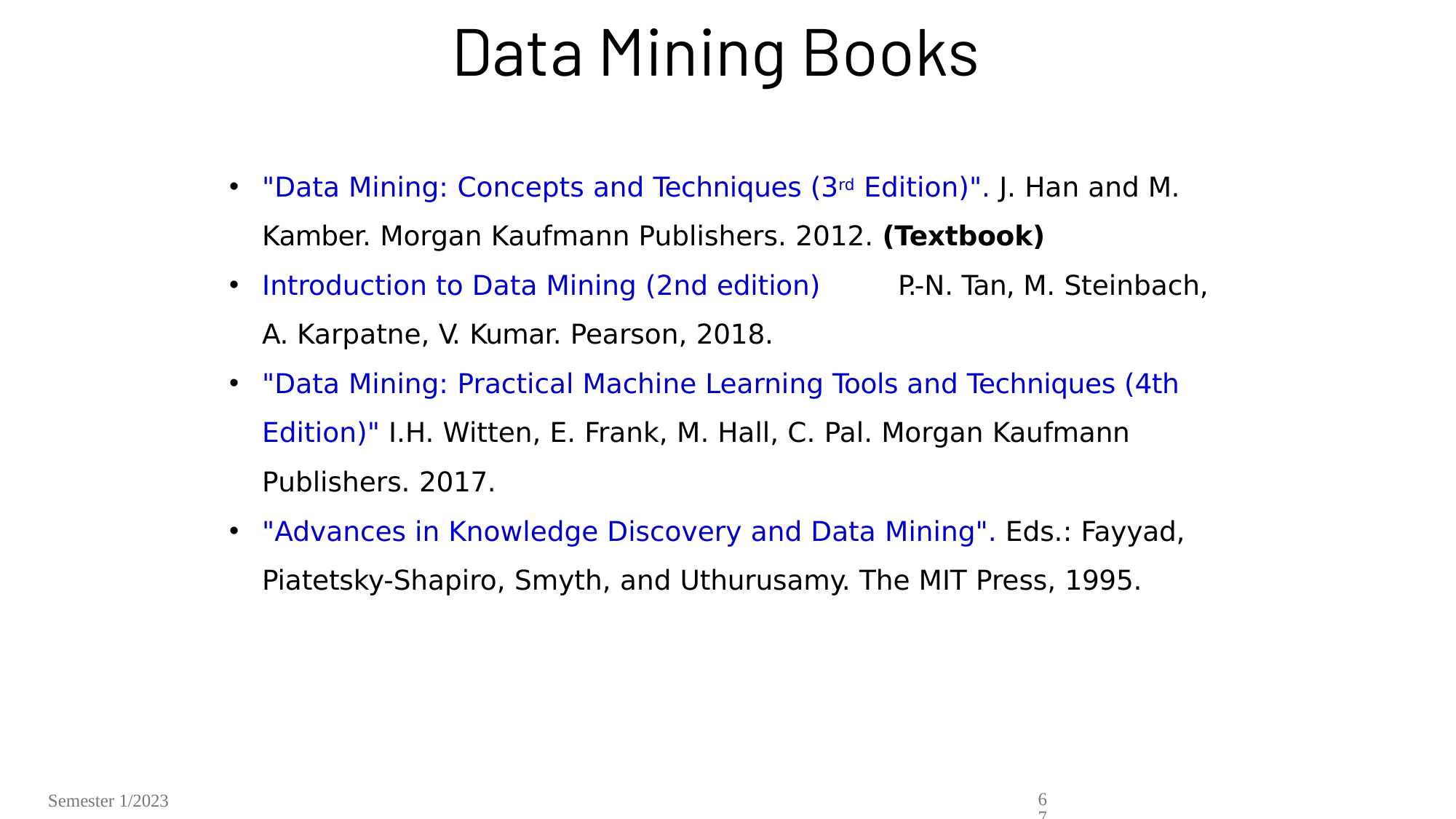

# Data Mining Books
"Data Mining: Concepts and Techniques (3rd Edition)". J. Han and M. Kamber. Morgan Kaufmann Publishers. 2012. (Textbook)
Introduction to Data Mining (2nd edition)	P.-N. Tan, M. Steinbach, A. Karpatne, V. Kumar. Pearson, 2018.
"Data Mining: Practical Machine Learning Tools and Techniques (4th Edition)" I.H. Witten, E. Frank, M. Hall, C. Pal. Morgan Kaufmann Publishers. 2017.
"Advances in Knowledge Discovery and Data Mining". Eds.: Fayyad, Piatetsky-Shapiro, Smyth, and Uthurusamy. The MIT Press, 1995.
67
Semester 1/2023